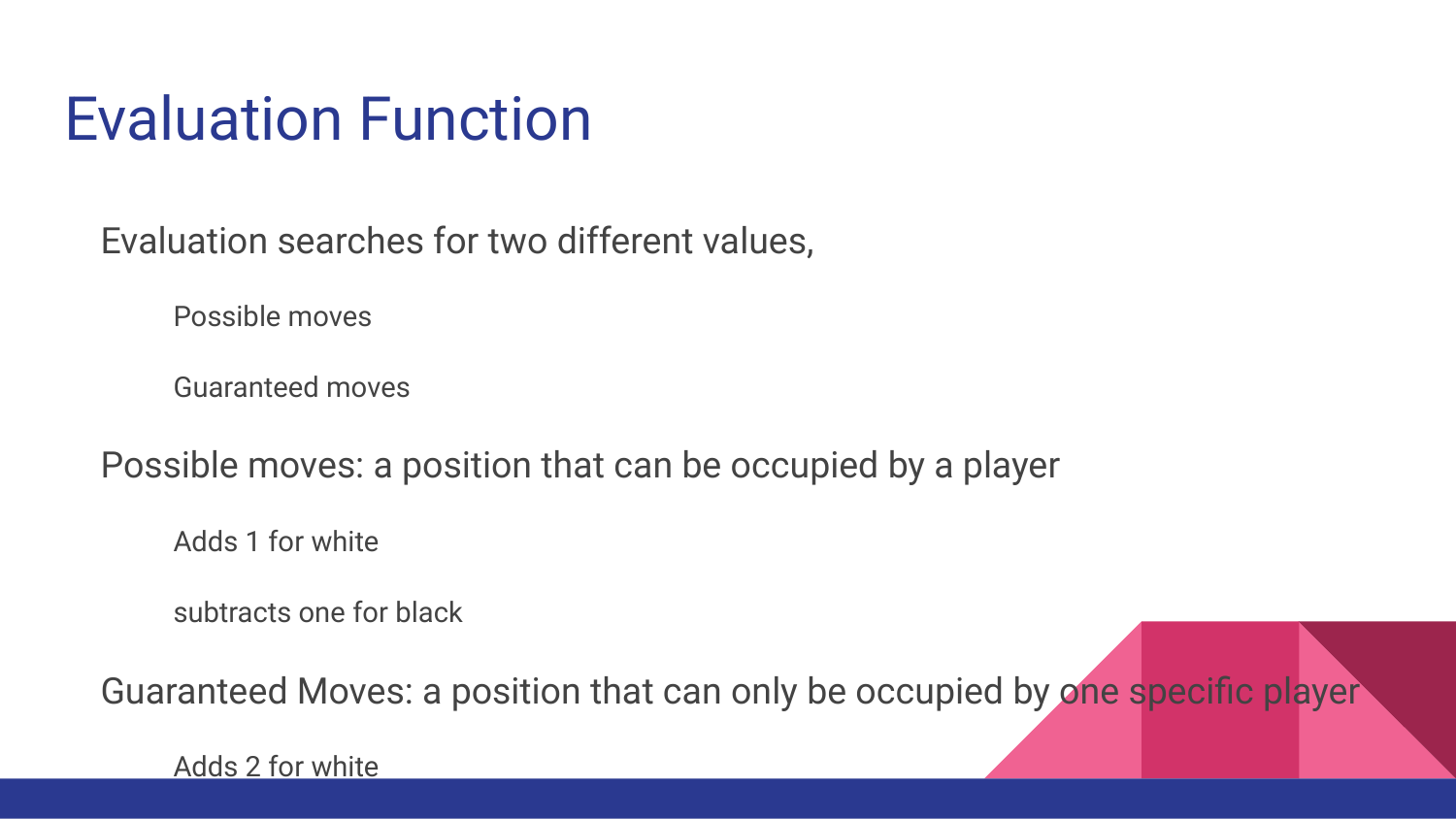

# Evaluation Function

Evaluation searches for two different values,
Possible moves
Guaranteed moves
Possible moves: a position that can be occupied by a player
Adds 1 for white
subtracts one for black
Guaranteed Moves: a position that can only be occupied by one specific player
Adds 2 for white
Subtracts 2 for black